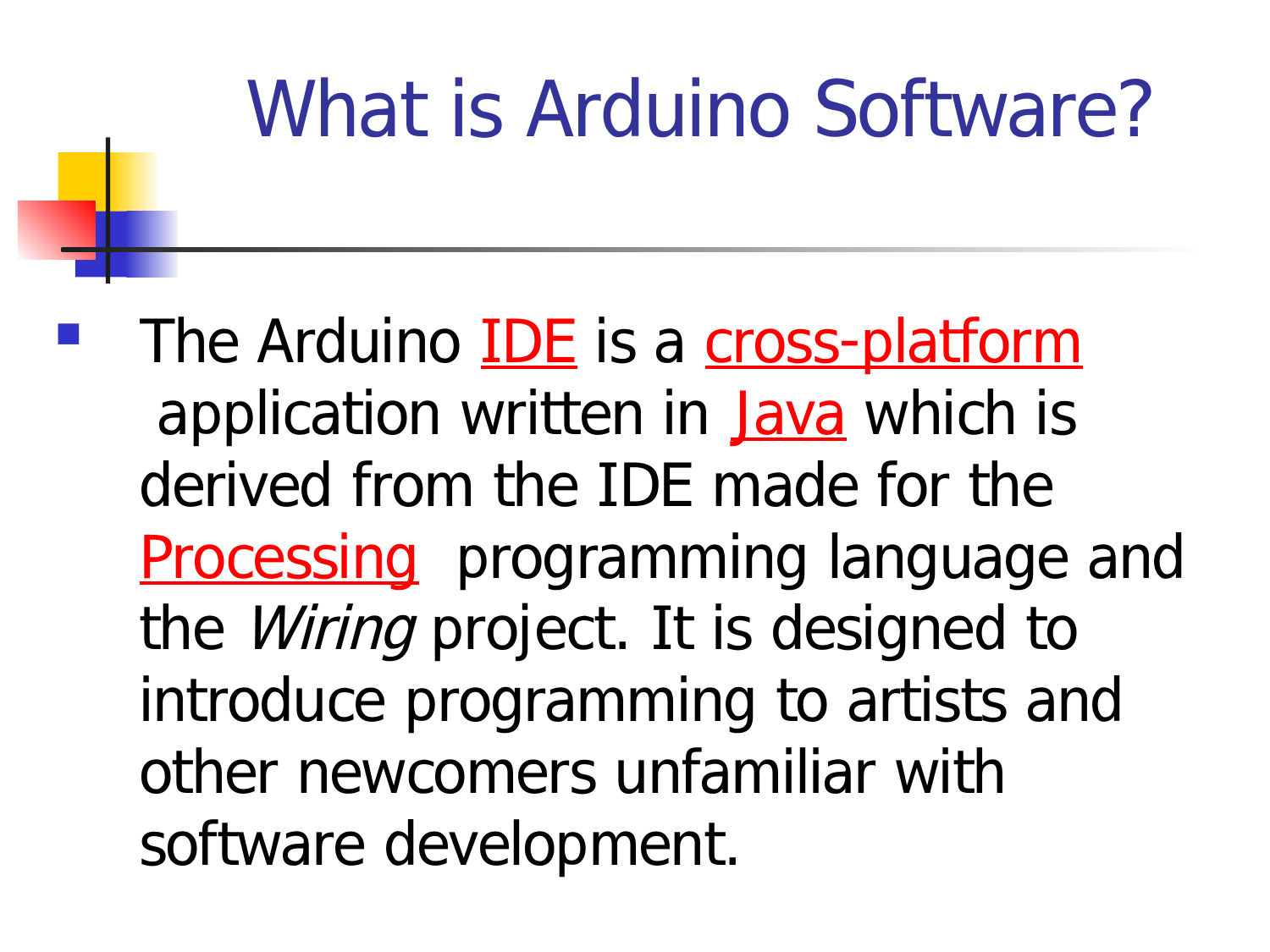

# What is Arduino Software?
The Arduino IDE is a cross-platform application written in Java which is derived from the IDE made for the   Processing  programming language and the Wiring project. It is designed to introduce programming to artists and other newcomers unfamiliar with software development.